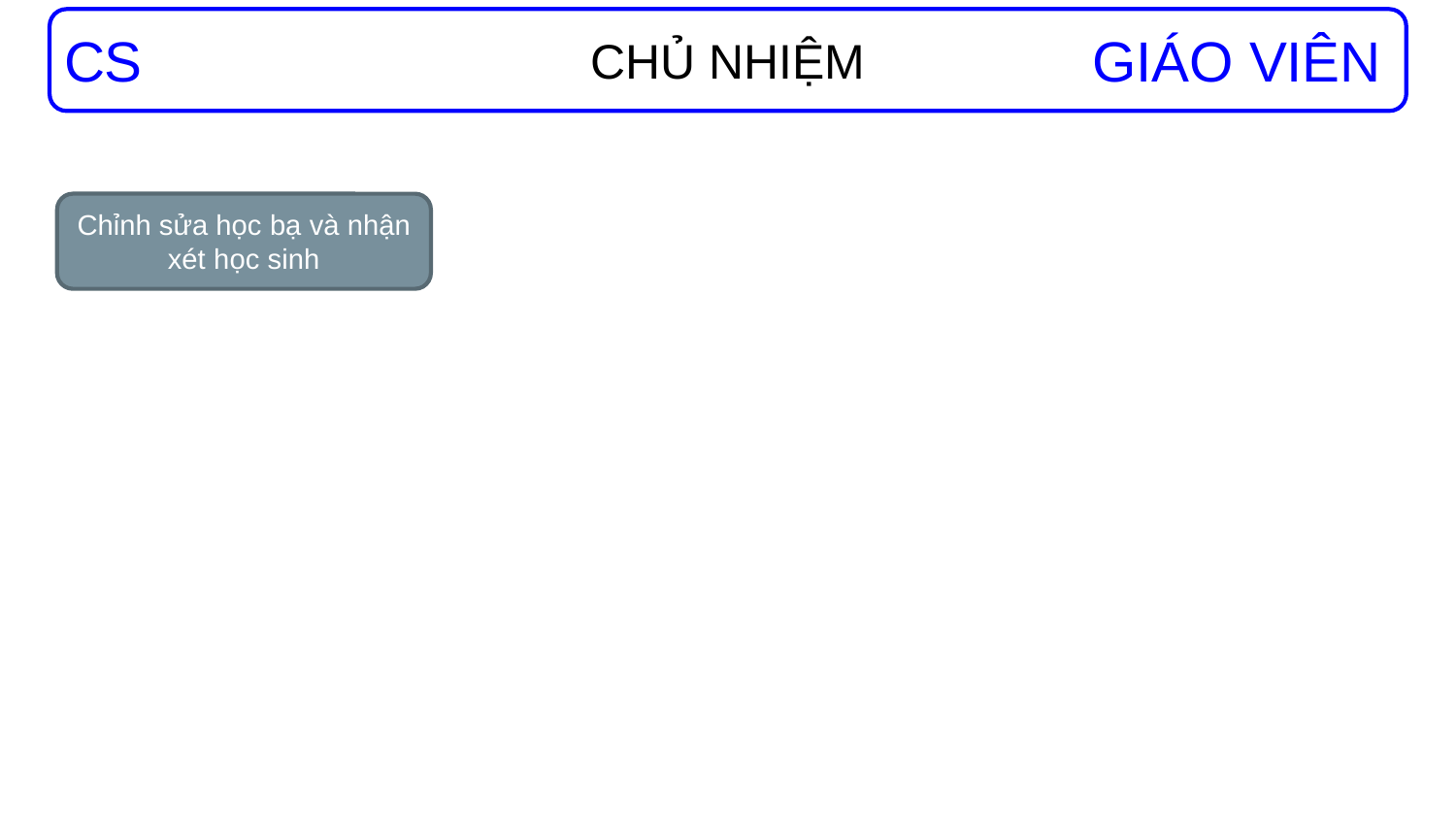

CS
CHỦ NHIỆM
GIÁO VIÊN
Chỉnh sửa học bạ và nhận xét học sinh